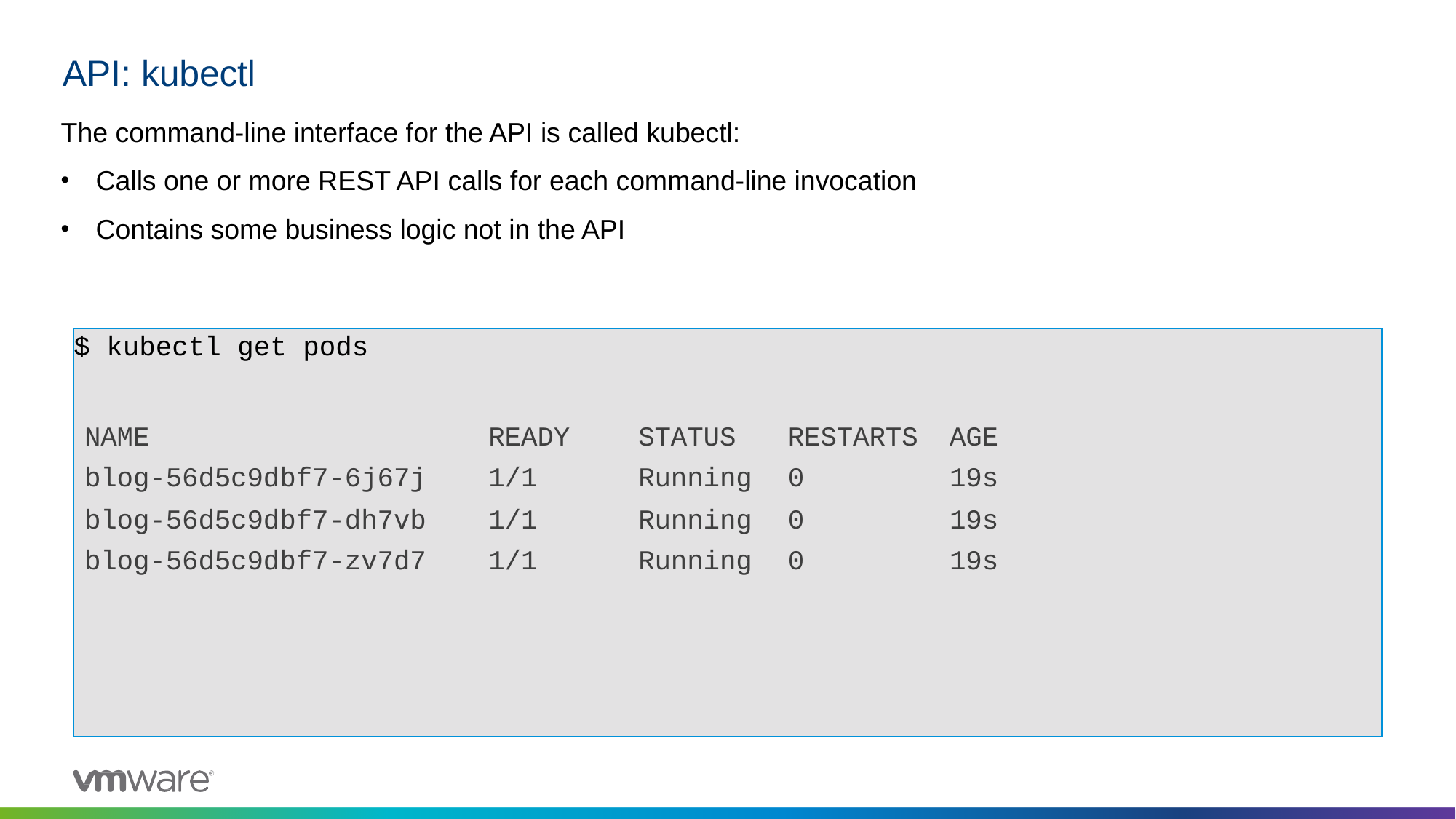

# API: kubectl
The command-line interface for the API is called kubectl:
Calls one or more REST API calls for each command-line invocation
Contains some business logic not in the API

$ kubectl get pods

| NAME | READY | STATUS | RESTARTS | AGE |
| --- | --- | --- | --- | --- |
| blog-56d5c9dbf7-6j67j | 1/1 | Running | 0 | 19s |
| blog-56d5c9dbf7-dh7vb | 1/1 | Running | 0 | 19s |
| blog-56d5c9dbf7-zv7d7 | 1/1 | Running | 0 | 19s |